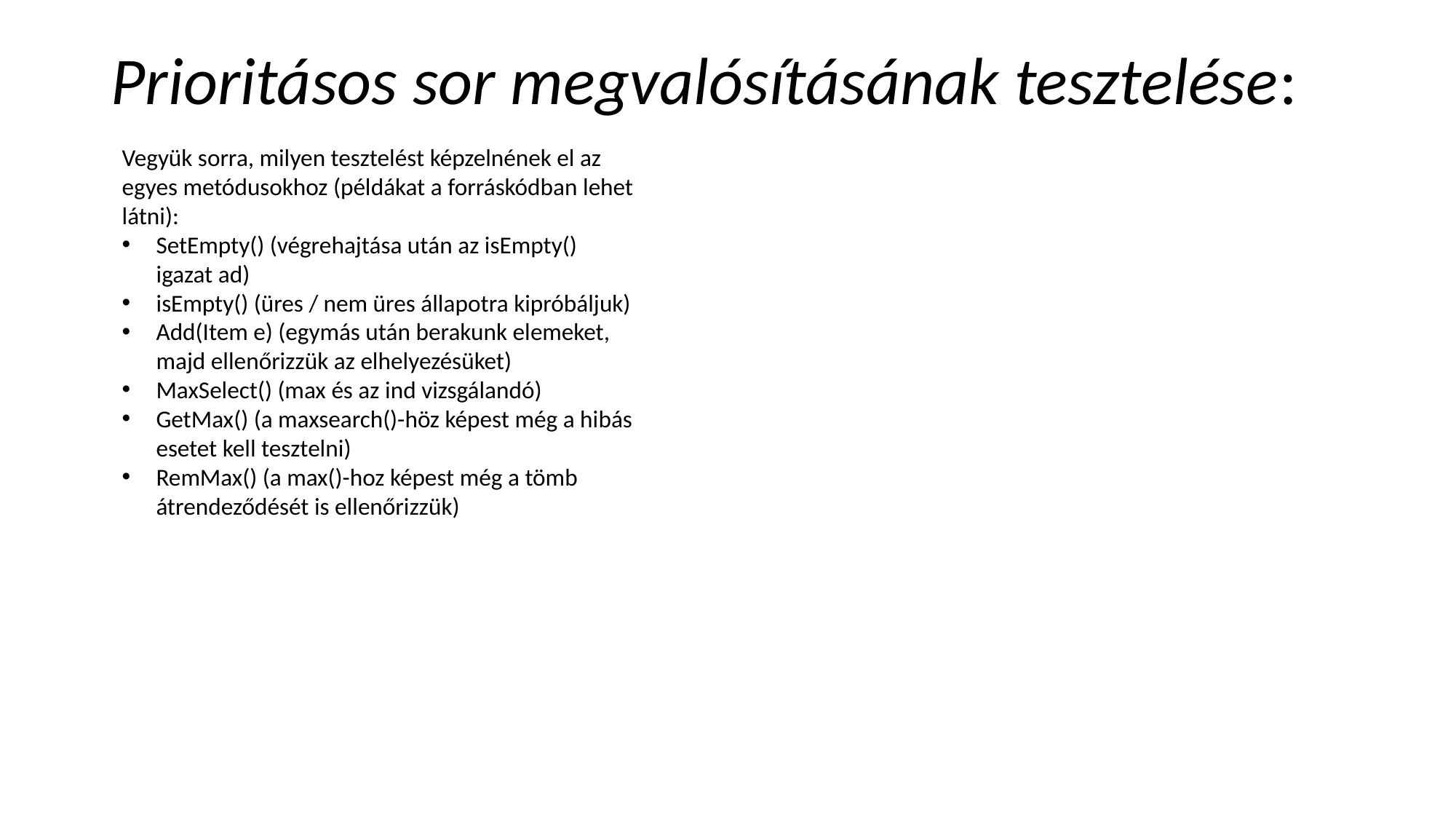

# Prioritásos sor megvalósításának tesztelése:
Vegyük sorra, milyen tesztelést képzelnének el az egyes metódusokhoz (példákat a forráskódban lehet látni):
SetEmpty() (végrehajtása után az isEmpty() igazat ad)
isEmpty() (üres / nem üres állapotra kipróbáljuk)
Add(Item e) (egymás után berakunk elemeket, majd ellenőrizzük az elhelyezésüket)
MaxSelect() (max és az ind vizsgálandó)
GetMax() (a maxsearch()-höz képest még a hibás esetet kell tesztelni)
RemMax() (a max()-hoz képest még a tömb átrendeződését is ellenőrizzük)